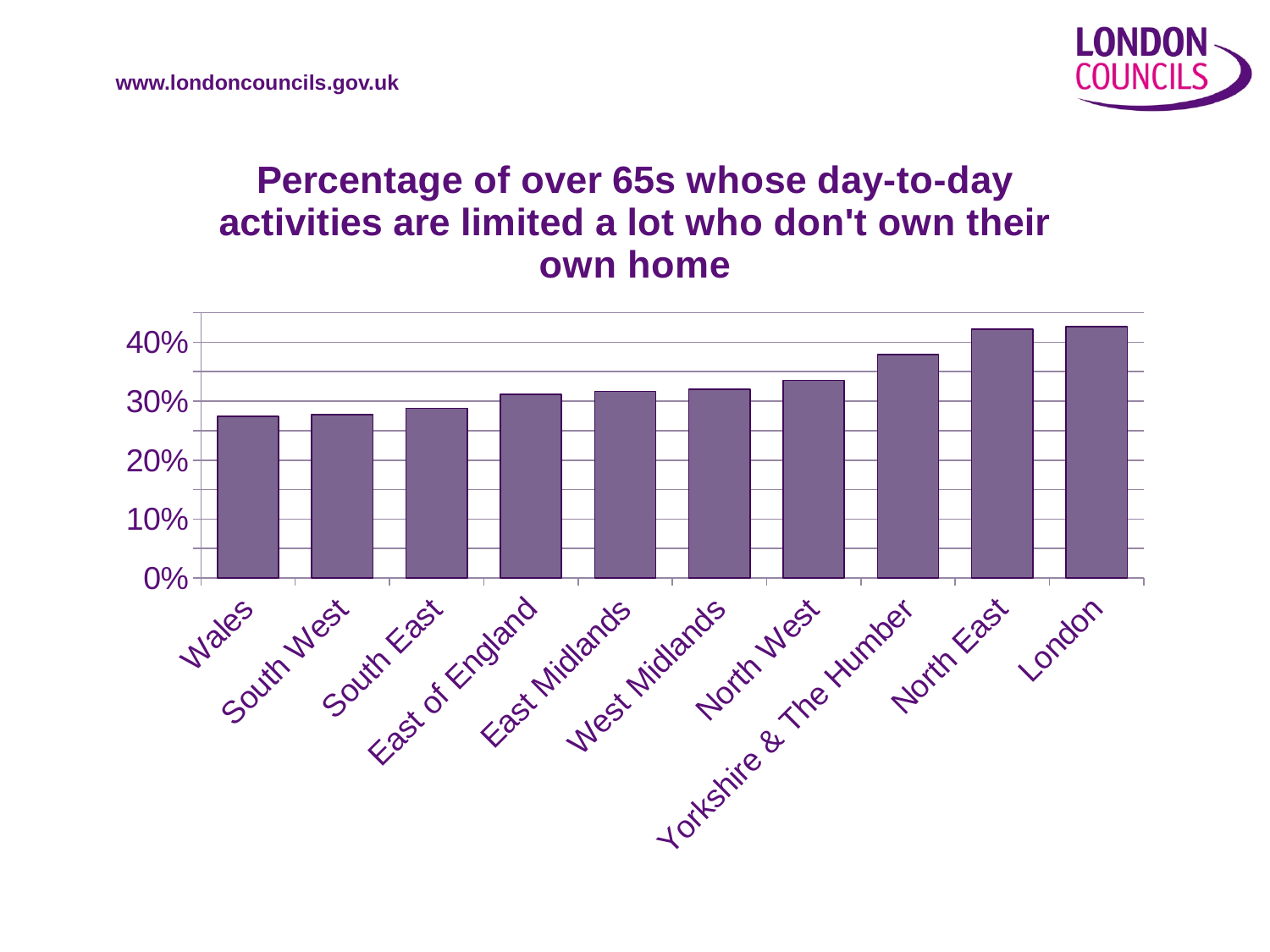

### Chart: Percentage of over 65s whose day-to-day activities are limited a lot who don't own their own home

| Category | Percentage of people who don't own their own home |
|---|---|
| Wales | 0.2746549525294034 |
| South West | 0.27745801287438615 |
| South East | 0.28768147913248493 |
| East of England | 0.31120422365774936 |
| East Midlands | 0.3167952323346583 |
| West Midlands | 0.32035167802494535 |
| North West | 0.3352141810203701 |
| Yorkshire & The Humber | 0.37864577602711086 |
| North East | 0.42199656422981485 |
| London | 0.42606285060252497 |